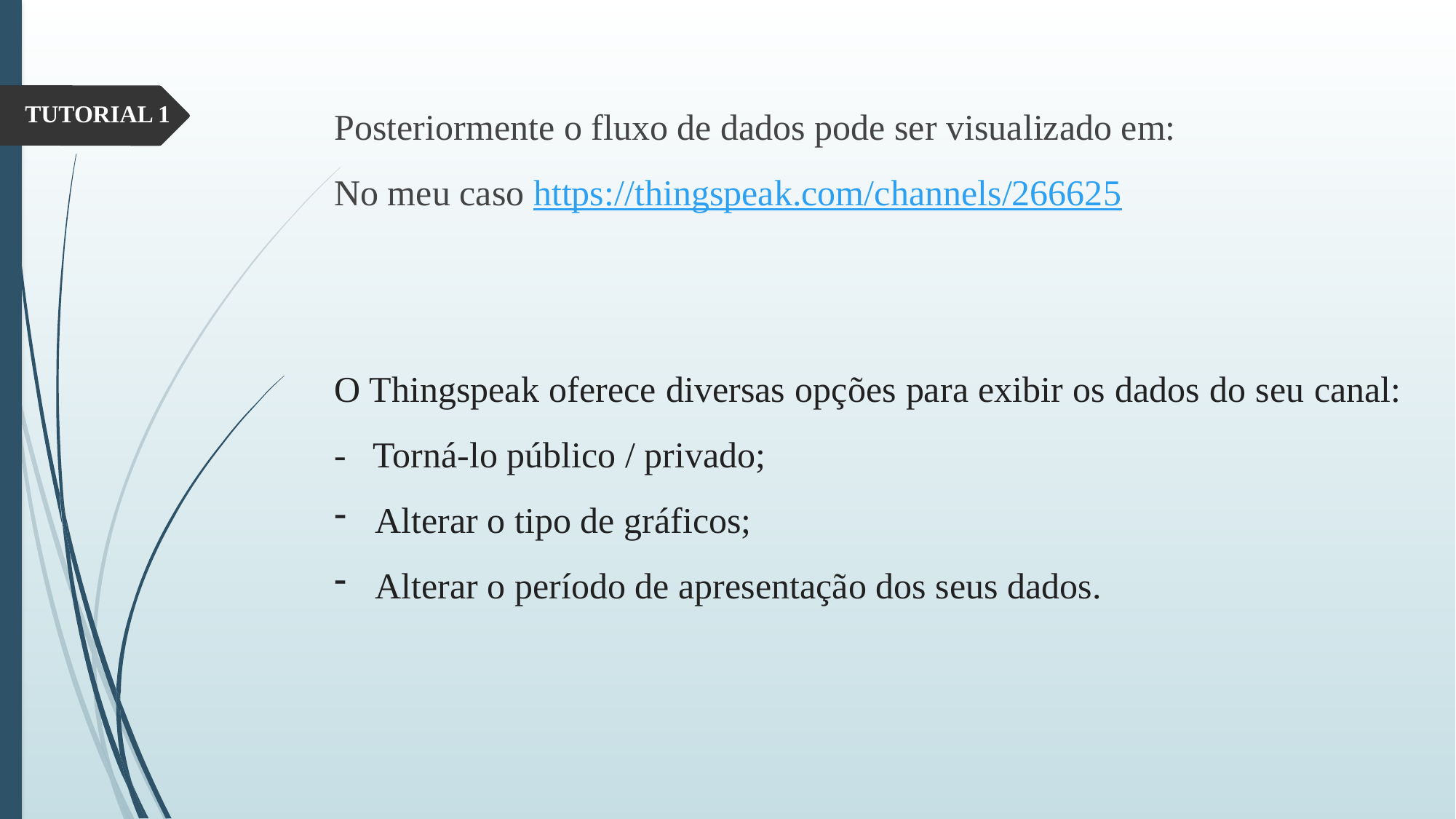

Posteriormente o fluxo de dados pode ser visualizado em:
No meu caso https://thingspeak.com/channels/266625

O Thingspeak oferece diversas opções para exibir os dados do seu canal: -   Torná-lo público / privado;
Alterar o tipo de gráficos;
Alterar o período de apresentação dos seus dados.
# TUTORIAL 1